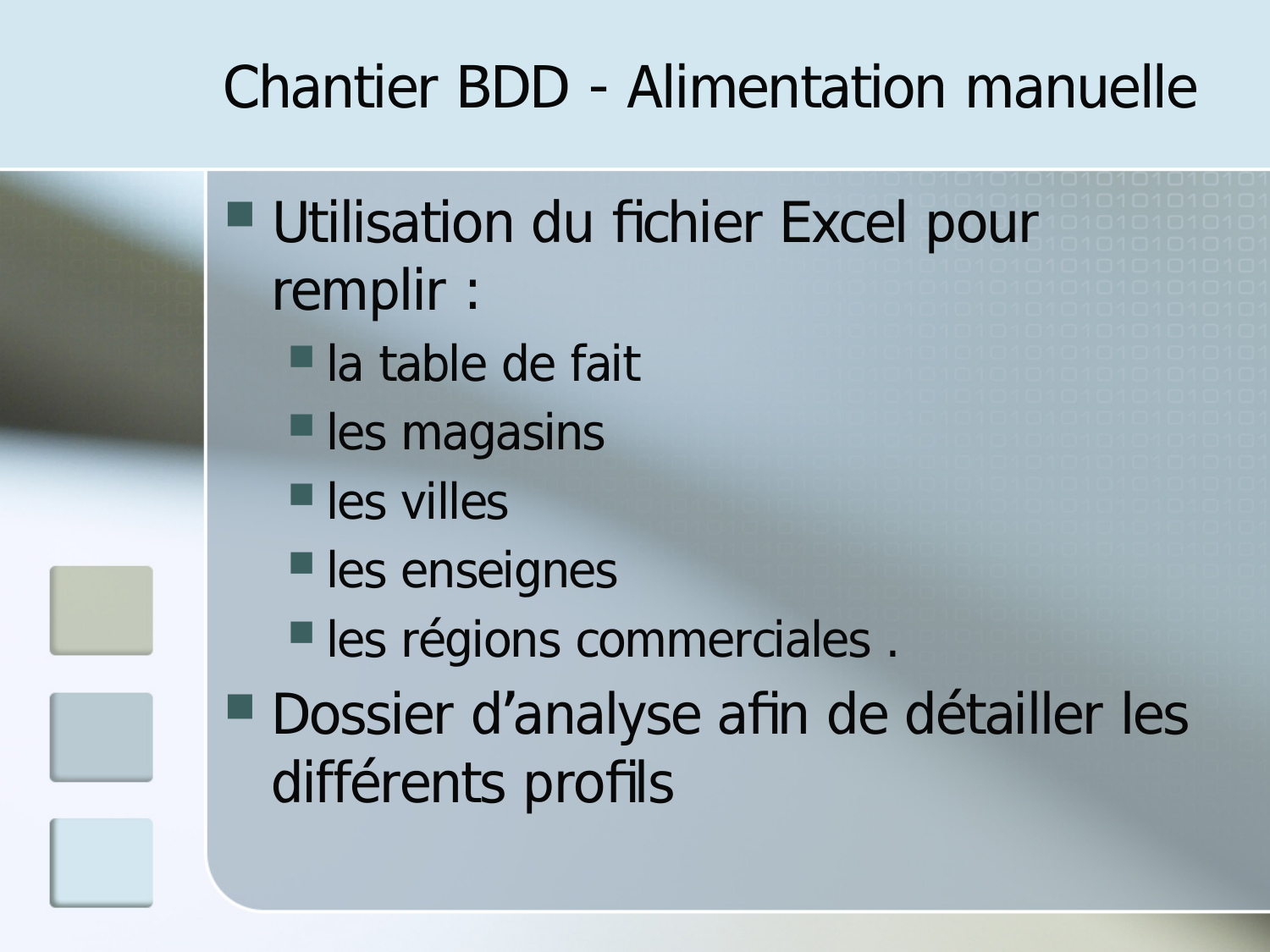

# Chantier BDD - Alimentation manuelle
Utilisation du fichier Excel pour remplir :
la table de fait
les magasins
les villes
les enseignes
les régions commerciales .
Dossier d’analyse afin de détailler les différents profils